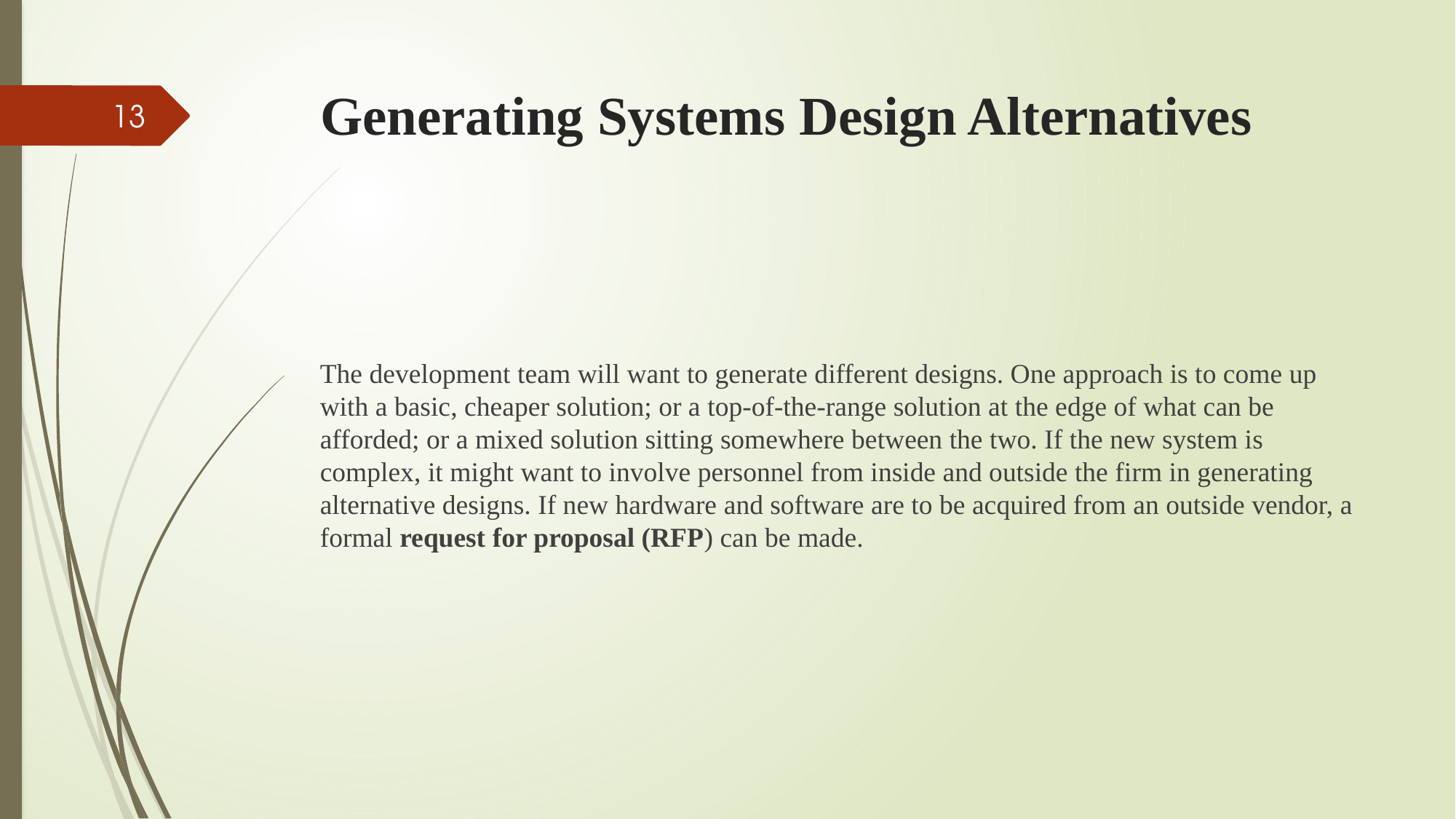

# Generating Systems Design Alternatives
13

The development team will want to generate different designs. One approach is to come up with a basic, cheaper solution; or a top-of-the-range solution at the edge of what can be afforded; or a mixed solution sitting somewhere between the two. If the new system is complex, it might want to involve personnel from inside and outside the firm in generating alternative designs. If new hardware and software are to be acquired from an outside vendor, a formal request for proposal (RFP) can be made.